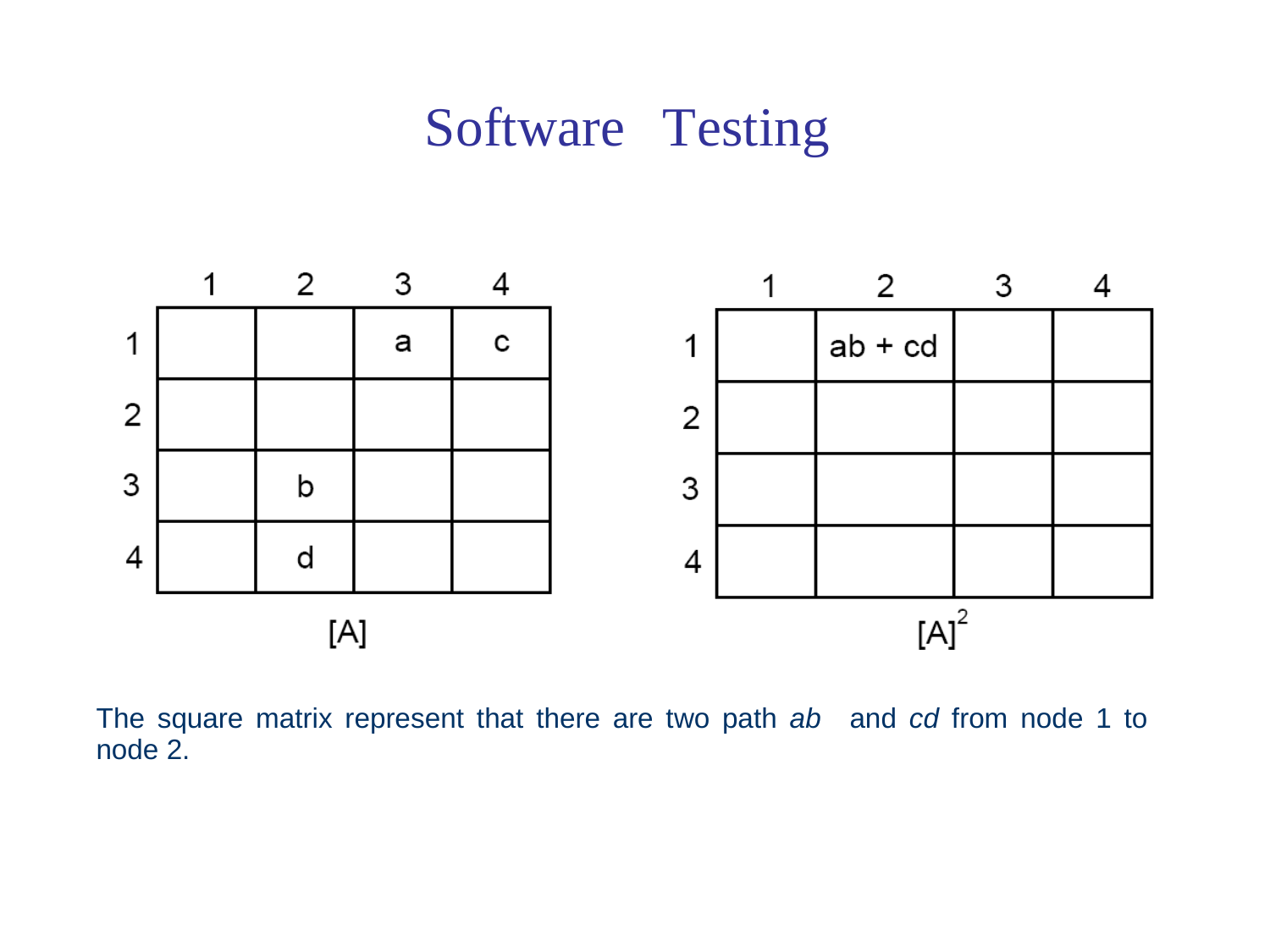

Software
Testing

The square matrix represent that there are two path ab
node 2.
and cd from node 1 to